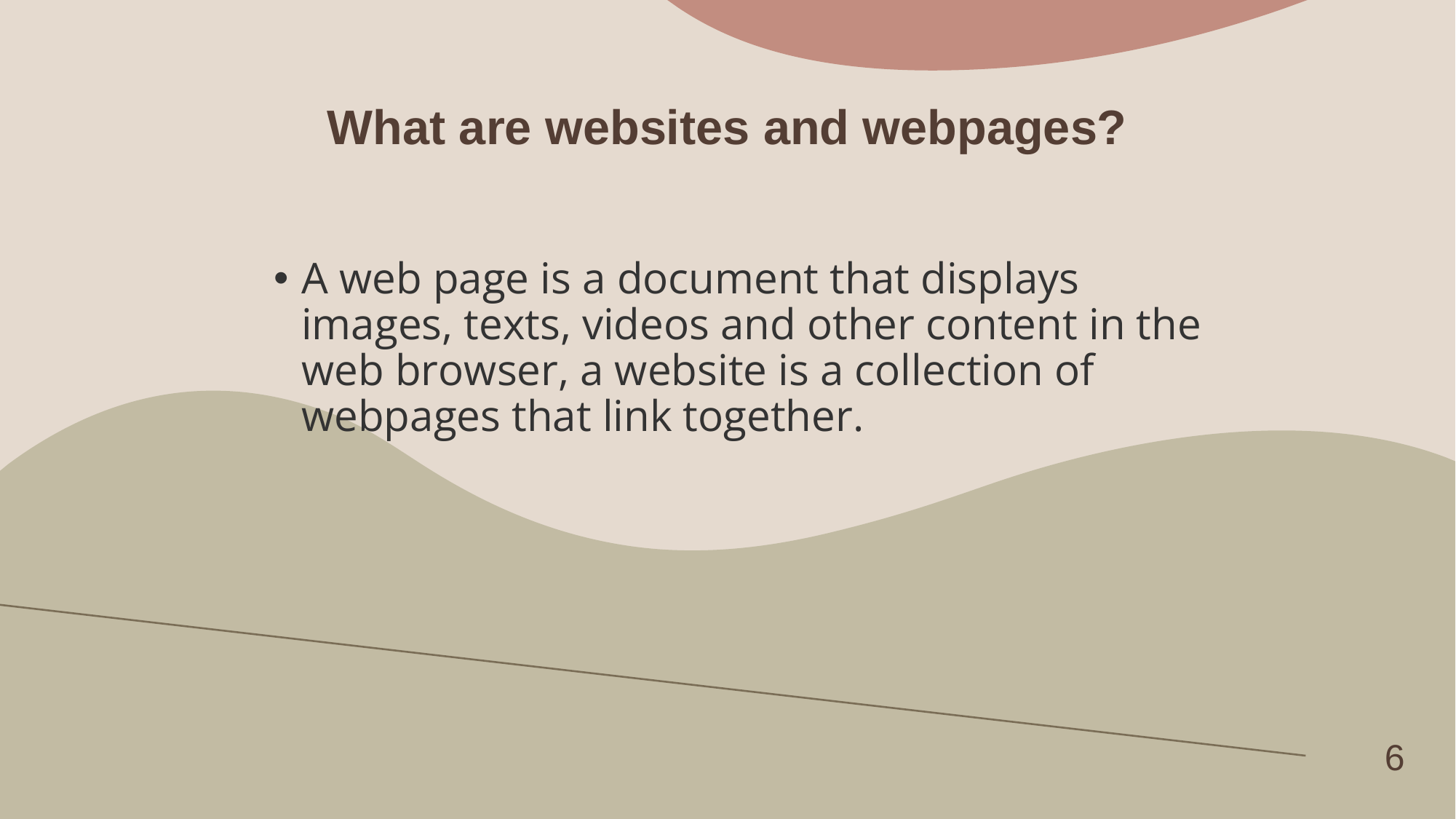

# What are websites and webpages?
A web page is a document that displays images, texts, videos and other content in the web browser, a website is a collection of webpages that link together.

6